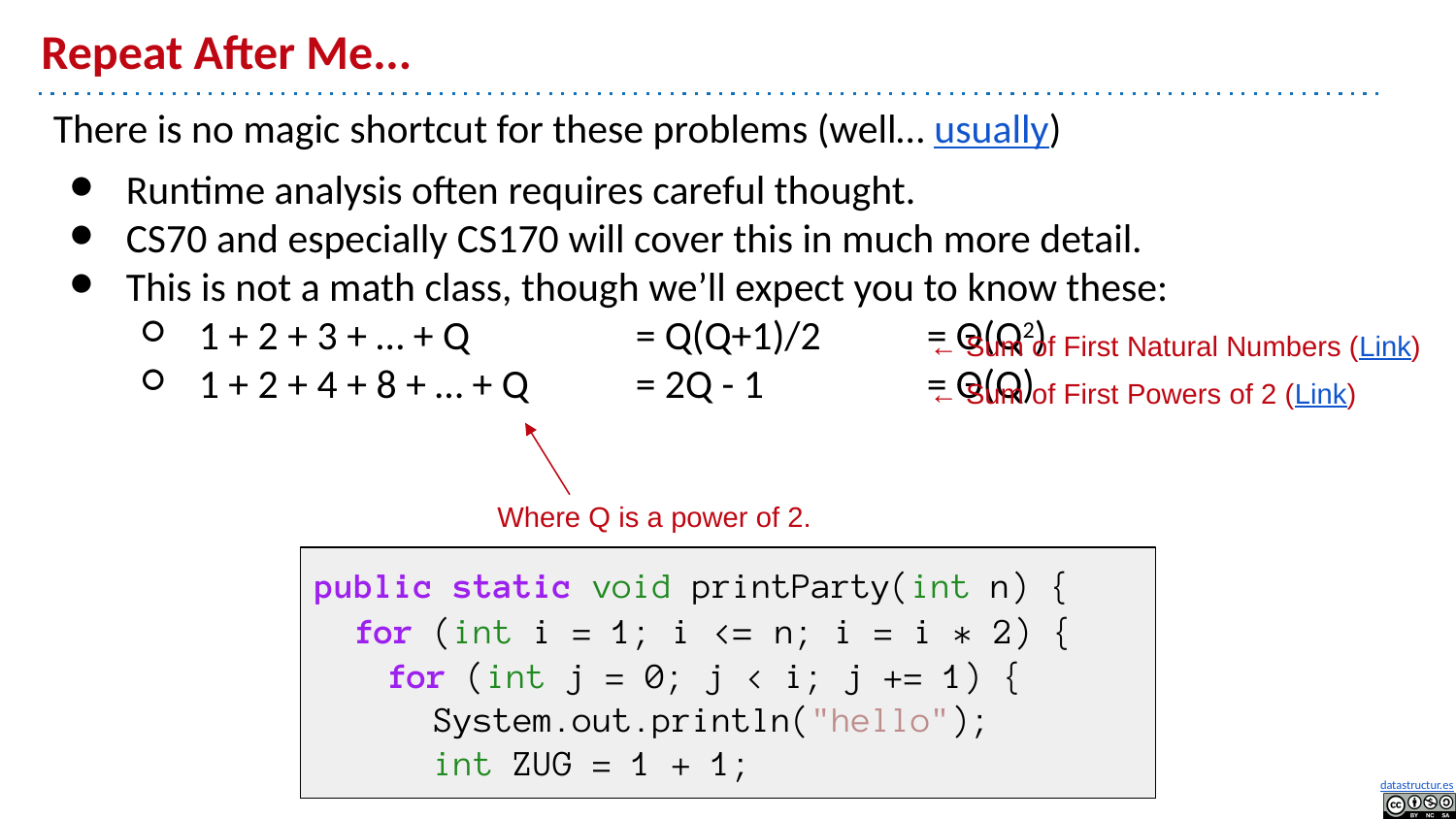

# Repeat After Me...
There is no magic shortcut for these problems (well… usually)
Runtime analysis often requires careful thought.
CS70 and especially CS170 will cover this in much more detail.
This is not a math class, though we’ll expect you to know these:
1 + 2 + 3 + … + Q		= Q(Q+1)/2 	= Θ(Q2)
1 + 2 + 4 + 8 + … + Q 	= 2Q - 1 		= Θ(Q)
← Sum of First Natural Numbers (Link)
← Sum of First Powers of 2 (Link)

Where Q is a power of 2.
public static void printParty(int n) {
  for (int i = 1; i <= n; i = i * 2) {
for (int j = 0; j < i; j += 1) {
      System.out.println("hello");
      int ZUG = 1 + 1;